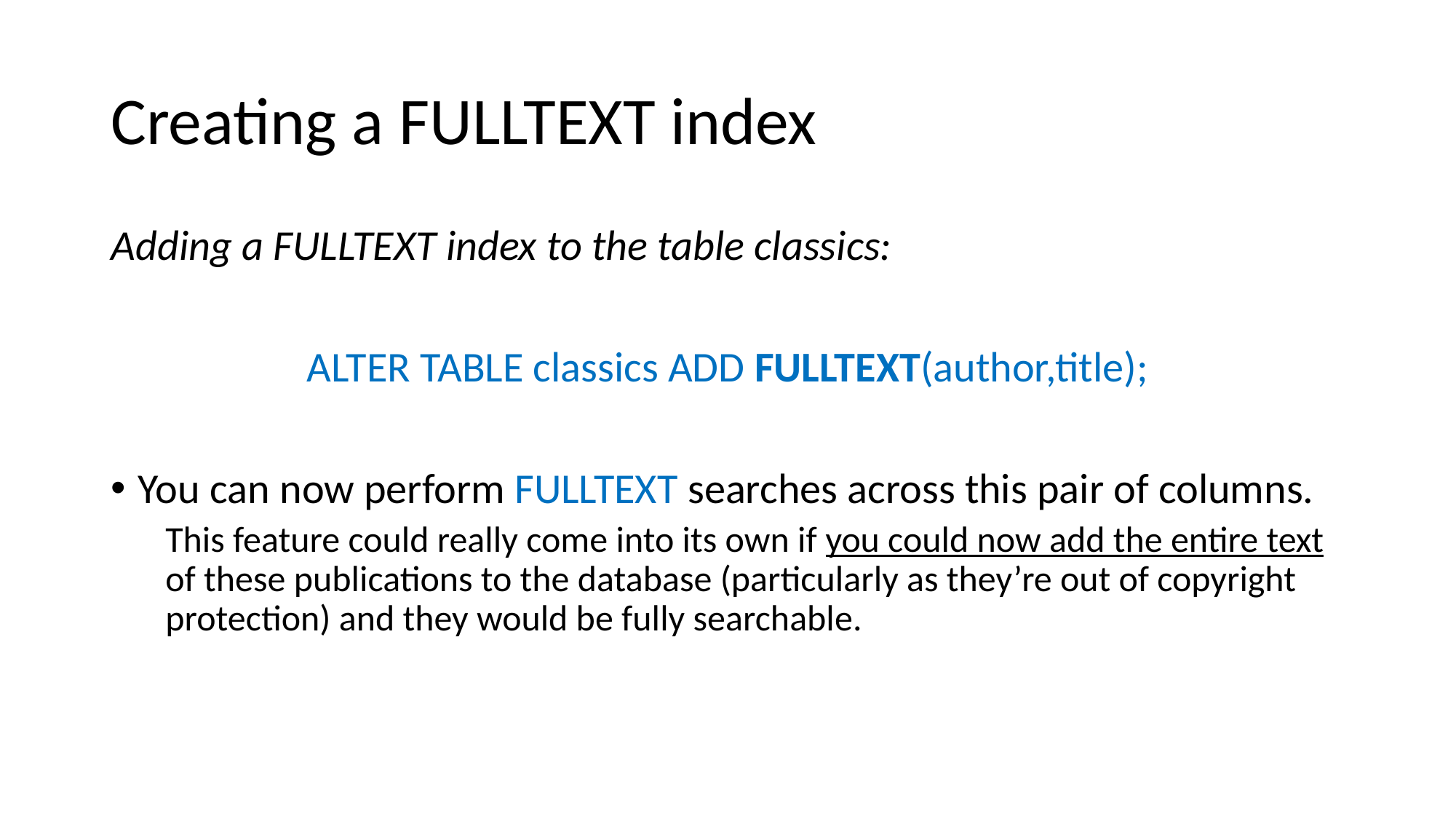

# Creating a FULLTEXT index
Adding a FULLTEXT index to the table classics:

ALTER TABLE classics ADD FULLTEXT(author,title);

You can now perform FULLTEXT searches across this pair of columns.
This feature could really come into its own if you could now add the entire text of these publications to the database (particularly as they’re out of copyright protection) and they would be fully searchable.